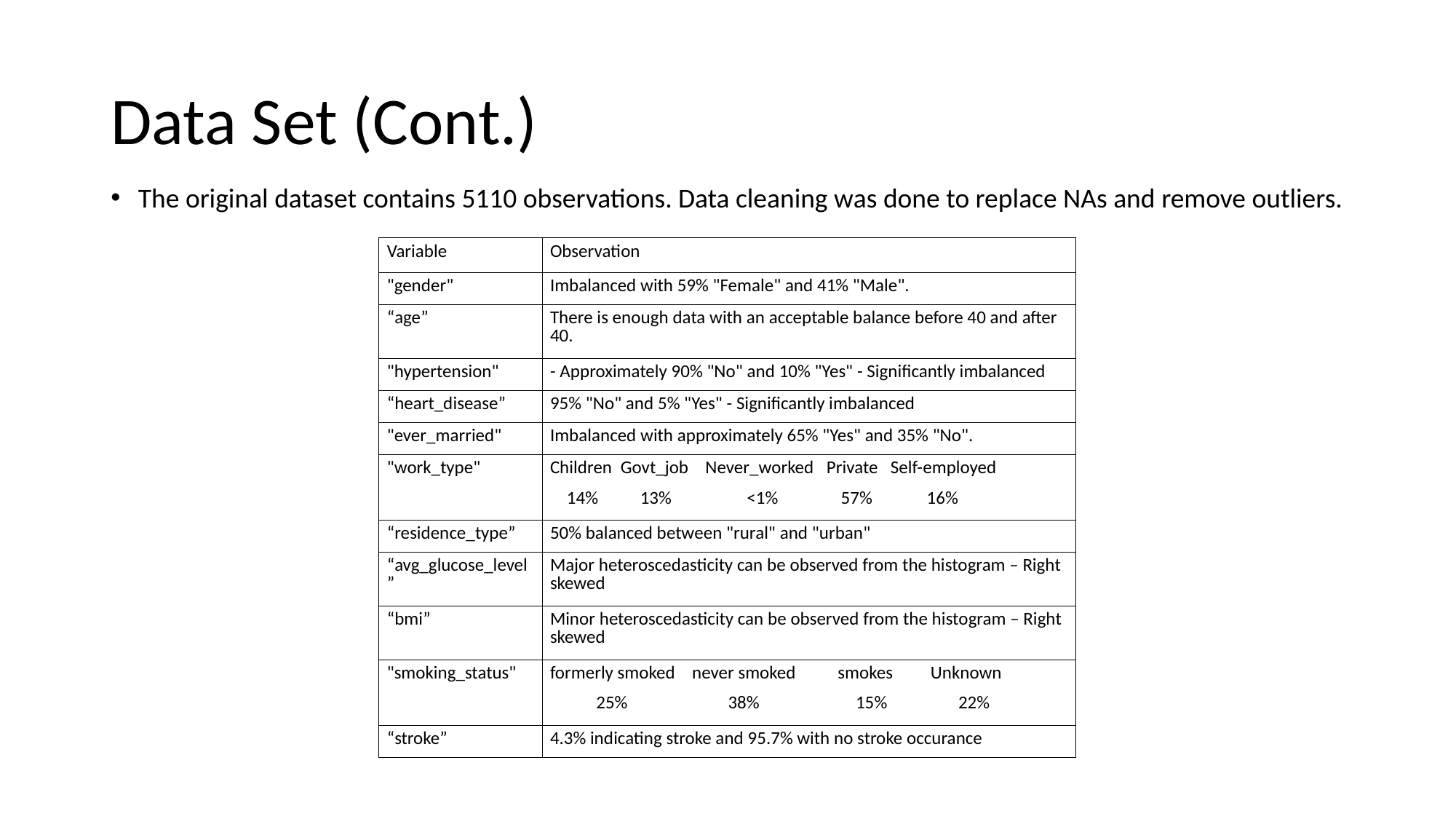

# Data Set (Cont.)
The original dataset contains 5110 observations. Data cleaning was done to replace NAs and remove outliers.

| Variable | Observation |
| --- | --- |
| "gender" | Imbalanced with 59% "Female" and 41% "Male". |
| “age” | There is enough data with an acceptable balance before 40 and after 40. |
| "hypertension" | - Approximately 90% "No" and 10% "Yes" - Significantly imbalanced |
| “heart\_disease” | 95% "No" and 5% "Yes" - Significantly imbalanced |
| "ever\_married" | Imbalanced with approximately 65% "Yes" and 35% "No". |
| "work\_type" | Children  Govt\_job    Never\_worked   Private   Self-employed     14%          13%                  <1%               57%             16% |
| “residence\_type” | 50% balanced between "rural" and "urban" |
| “avg\_glucose\_level” | Major heteroscedasticity can be observed from the histogram – Right skewed |
| “bmi” | Minor heteroscedasticity can be observed from the histogram – Right skewed |
| "smoking\_status" | formerly smoked    never smoked          smokes         Unknown            25%                        38%                       15%                 22% |
| “stroke” | 4.3% indicating stroke and 95.7% with no stroke occurance |